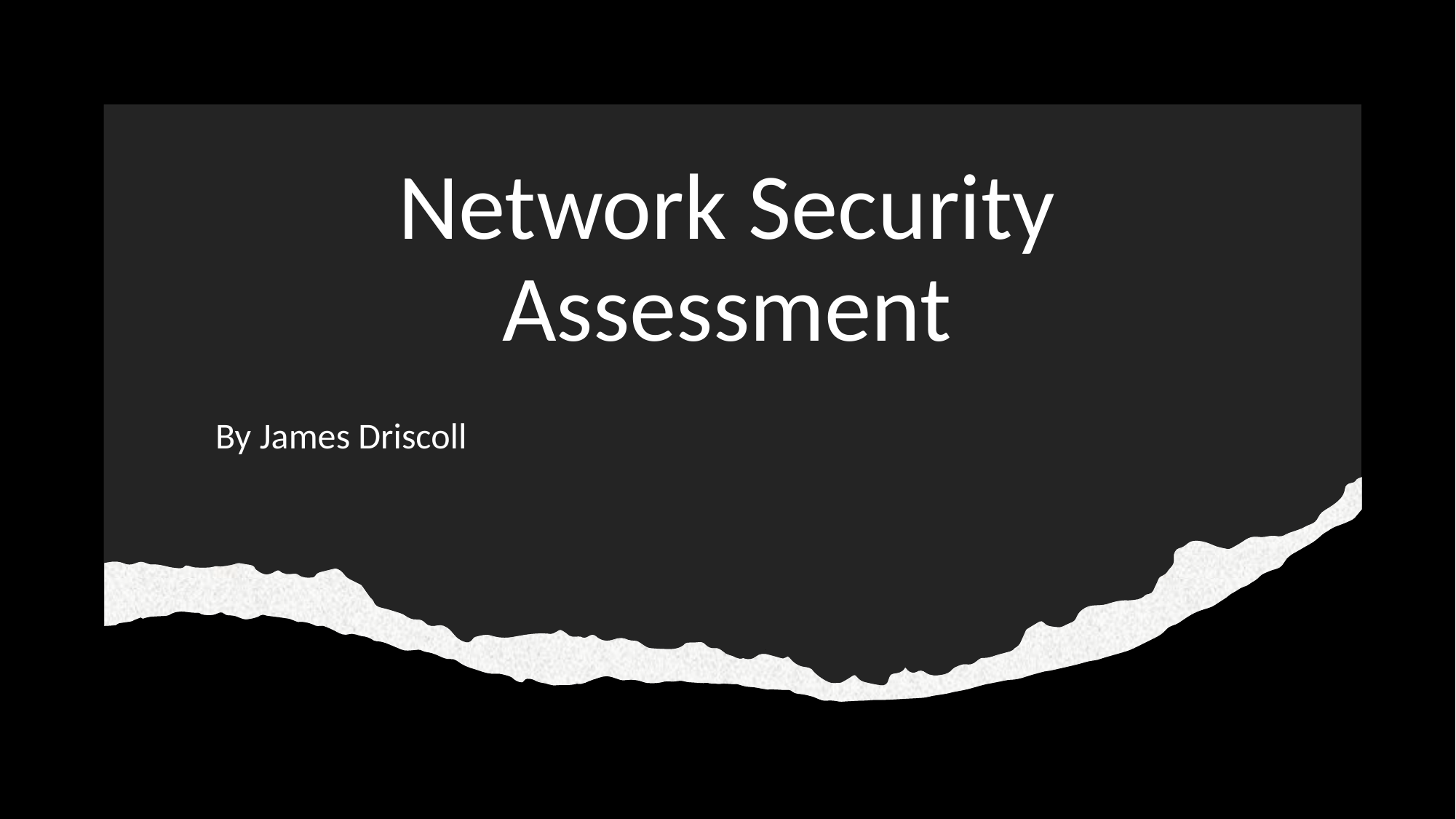

# Network Security Assessment
By James Driscoll